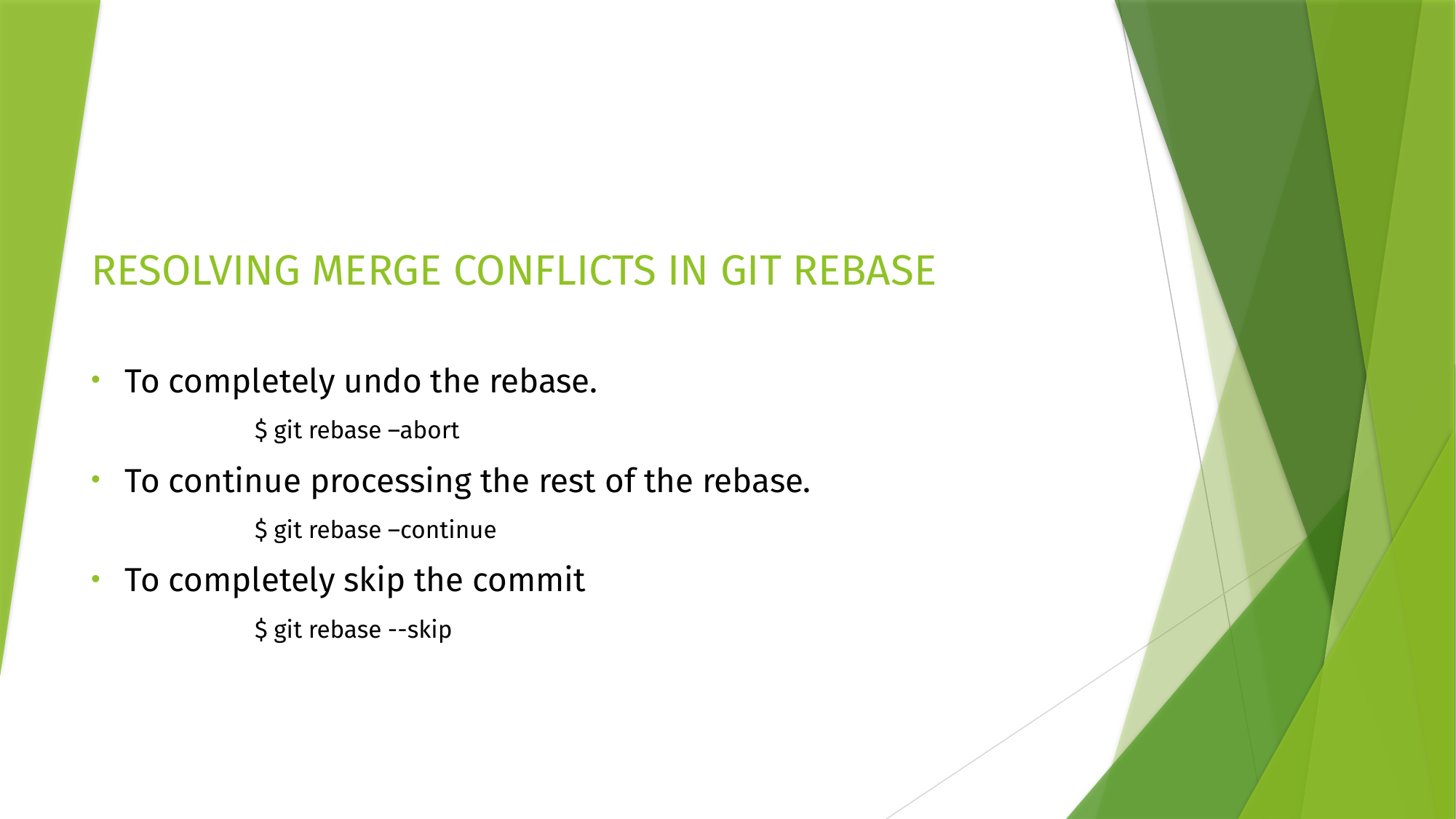

# RESOLVING MERGE CONFLICTS IN GIT REBASE
To completely undo the rebase.
	$ git rebase –abort
To continue processing the rest of the rebase.
	$ git rebase –continue
To completely skip the commit
	$ git rebase --skip